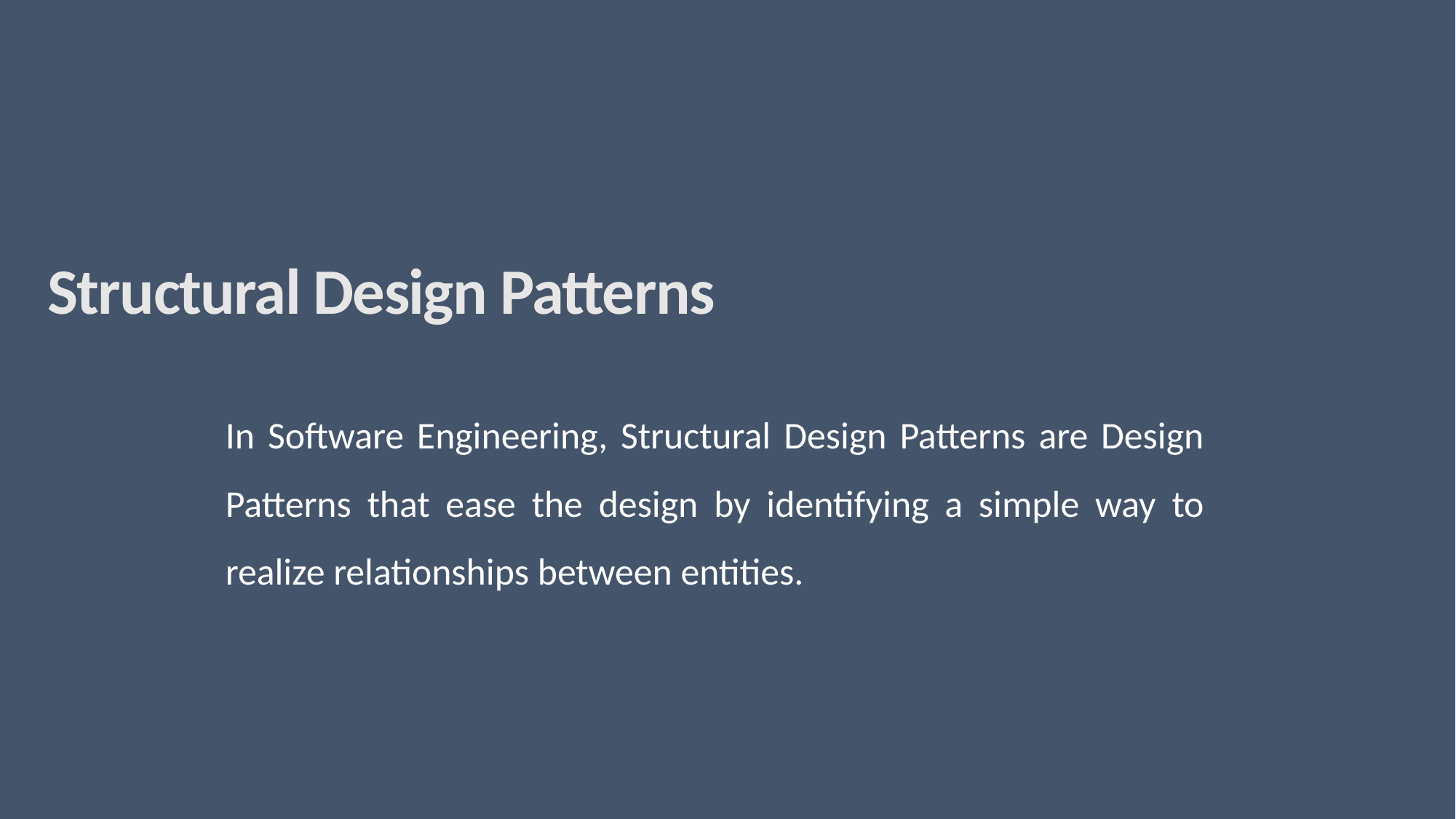

# Structural Design Patterns
In Software Engineering, Structural Design Patterns are Design Patterns that ease the design by identifying a simple way to realize relationships between entities.